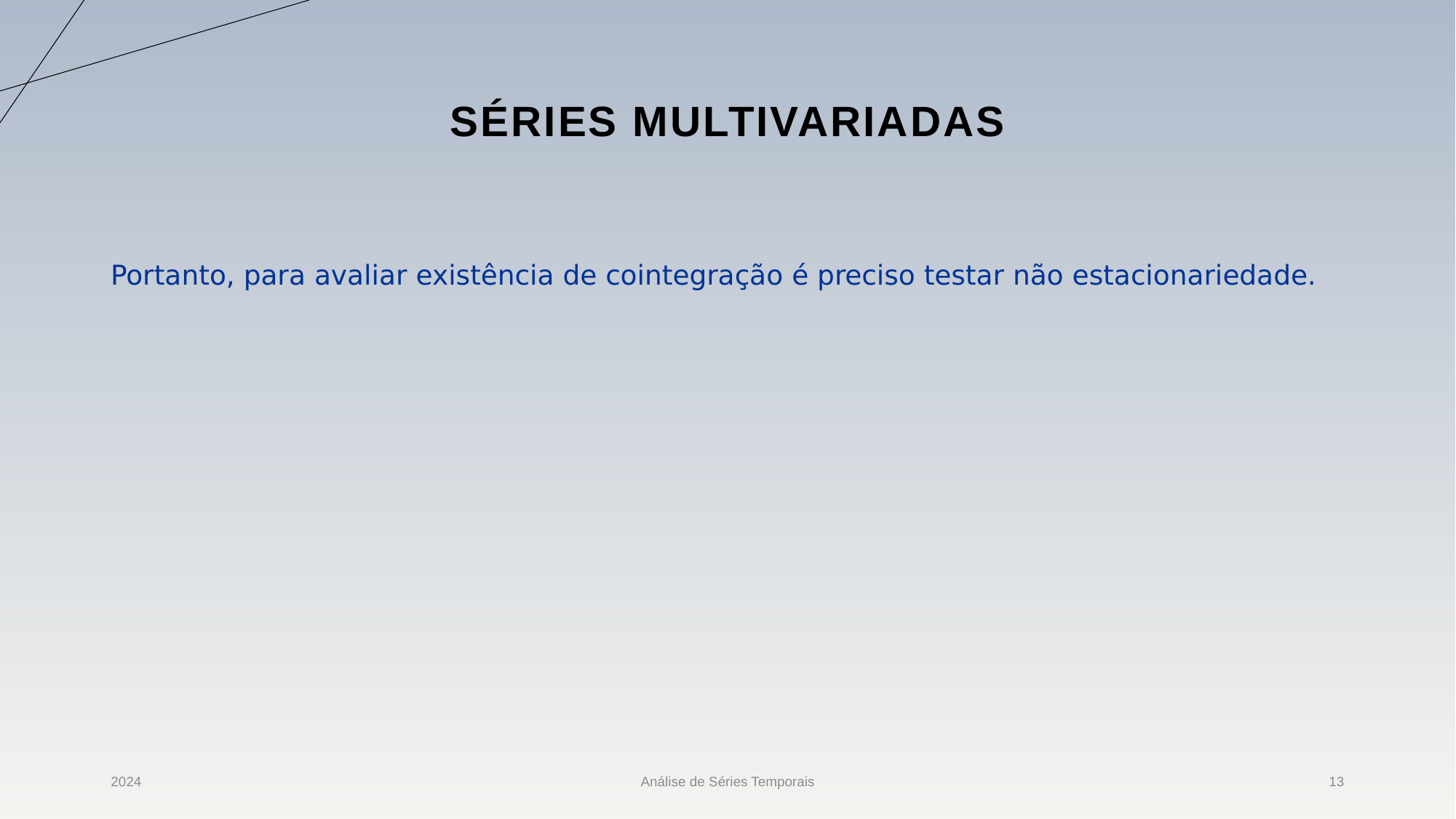

# Séries Multivariadas
Portanto, para avaliar existência de cointegração é preciso testar não estacionariedade.
2024
Análise de Séries Temporais
13